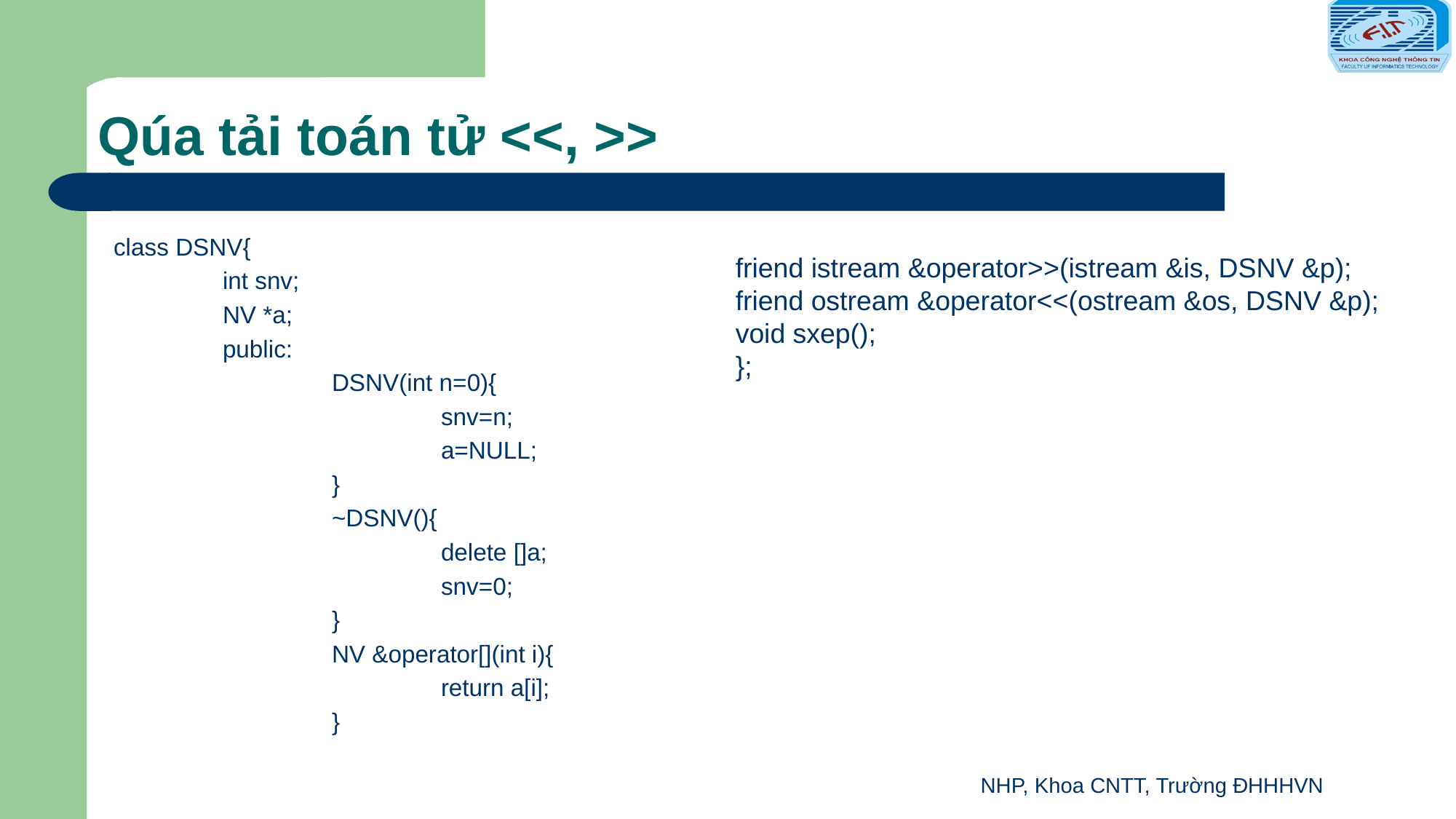

# Qúa tải toán tử <<, >>
class DSNV{
	int snv;
	NV *a;
	public:
		DSNV(int n=0){
			snv=n;
			a=NULL;
		}
		~DSNV(){
			delete []a;
			snv=0;
		}
		NV &operator[](int i){
			return a[i];
		}

friend istream &operator>>(istream &is, DSNV &p);
friend ostream &operator<<(ostream &os, DSNV &p);
void sxep();
};
NHP, Khoa CNTT, Trường ĐHHHVN